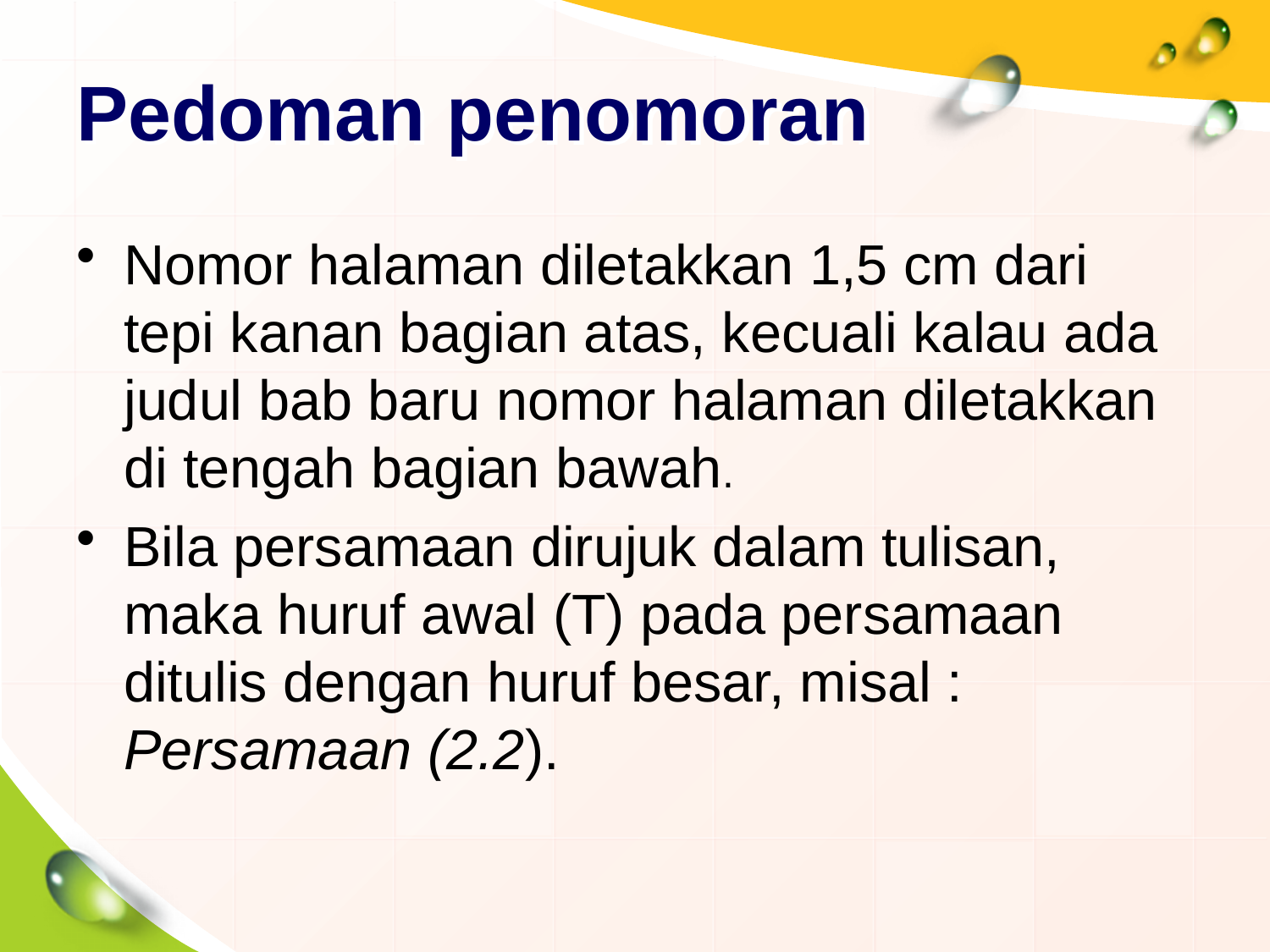

# Pedoman penomoran
Nomor halaman diletakkan 1,5 cm dari tepi kanan bagian atas, kecuali kalau ada judul bab baru nomor halaman diletakkan di tengah bagian bawah.
Bila persamaan dirujuk dalam tulisan, maka huruf awal (T) pada persamaan ditulis dengan huruf besar, misal : Persamaan (2.2).